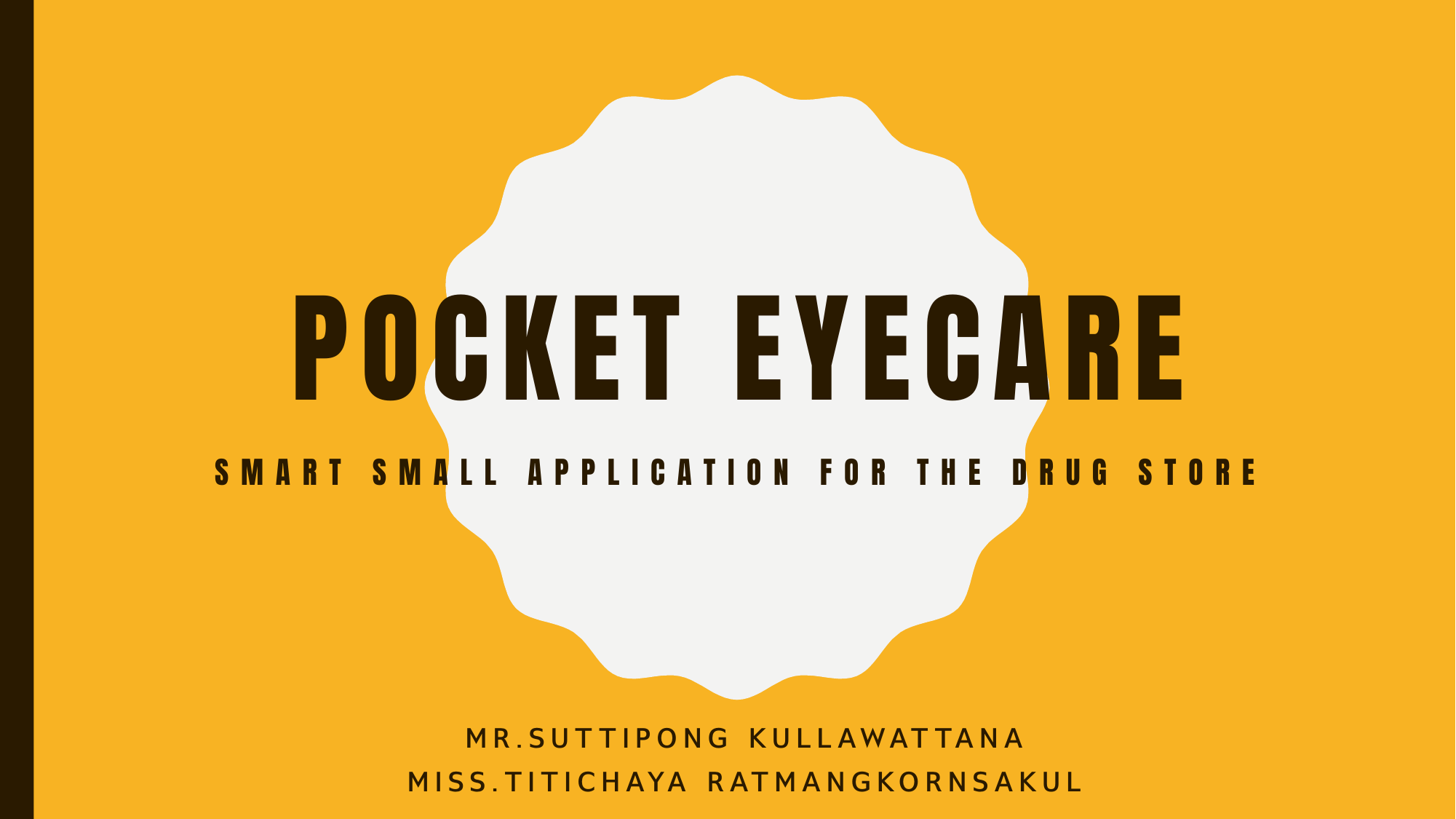

# POCKET EYEcare Smart Small Application FOR THE DRUG STORE
MR.Suttipong kullawattana
MISs.Titichaya Ratmangkornsakul